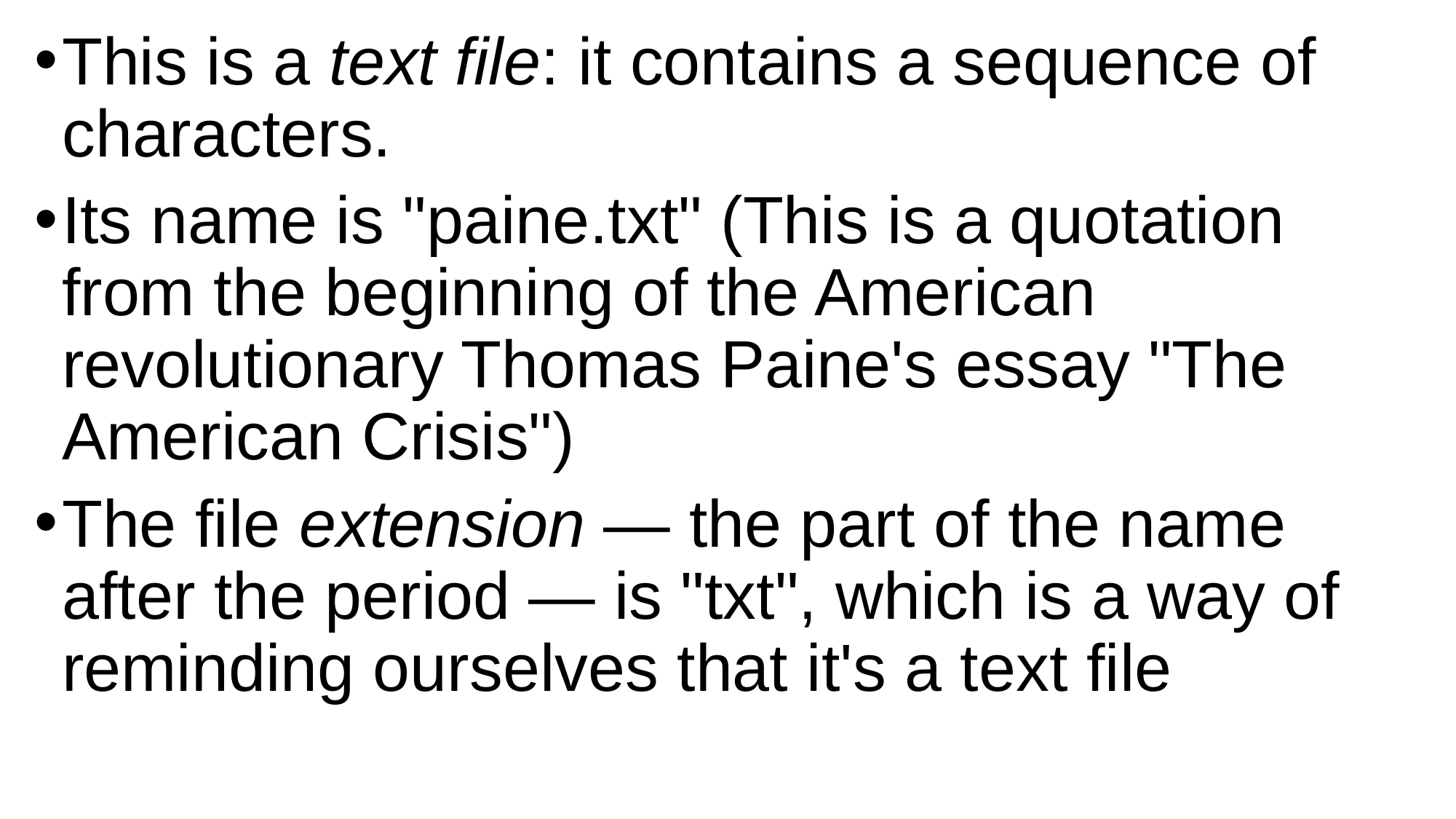

This is a text file: it contains a sequence of characters.
Its name is "paine.txt" (This is a quotation from the beginning of the American revolutionary Thomas Paine's essay "The American Crisis")
The file extension — the part of the name after the period — is "txt", which is a way of reminding ourselves that it's a text file